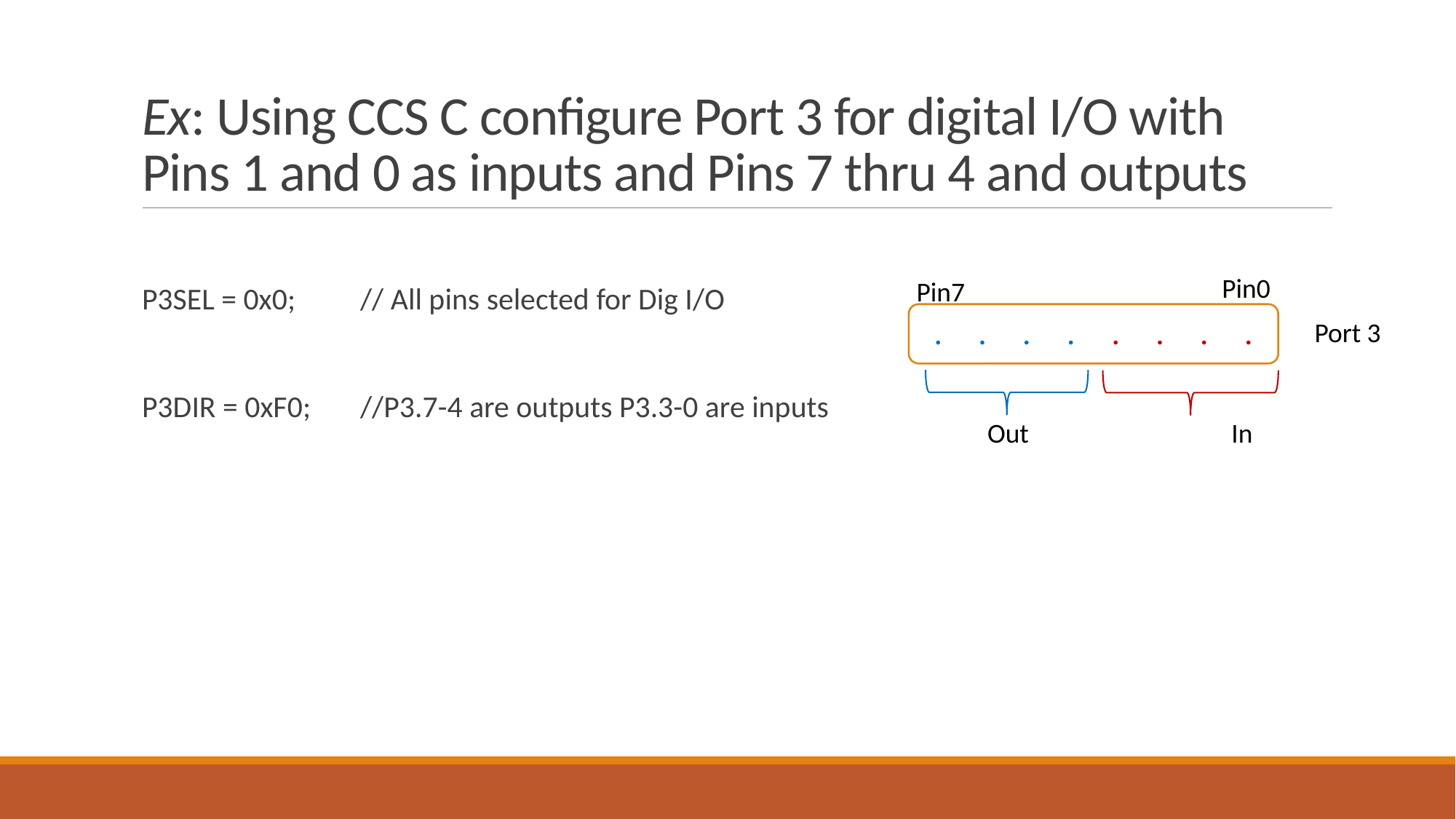

# Ex: Using CCS C configure Port 3 for digital I/O with Pins 1 and 0 as inputs and Pins 7 thru 4 and outputs

P3SEL = 0x0;	// All pins selected for Dig I/O

P3DIR = 0xF0;	//P3.7-4 are outputs P3.3-0 are inputs
Pin0
Pin7
.      .      .      .      .      .      .      .

Port 3

Out
In